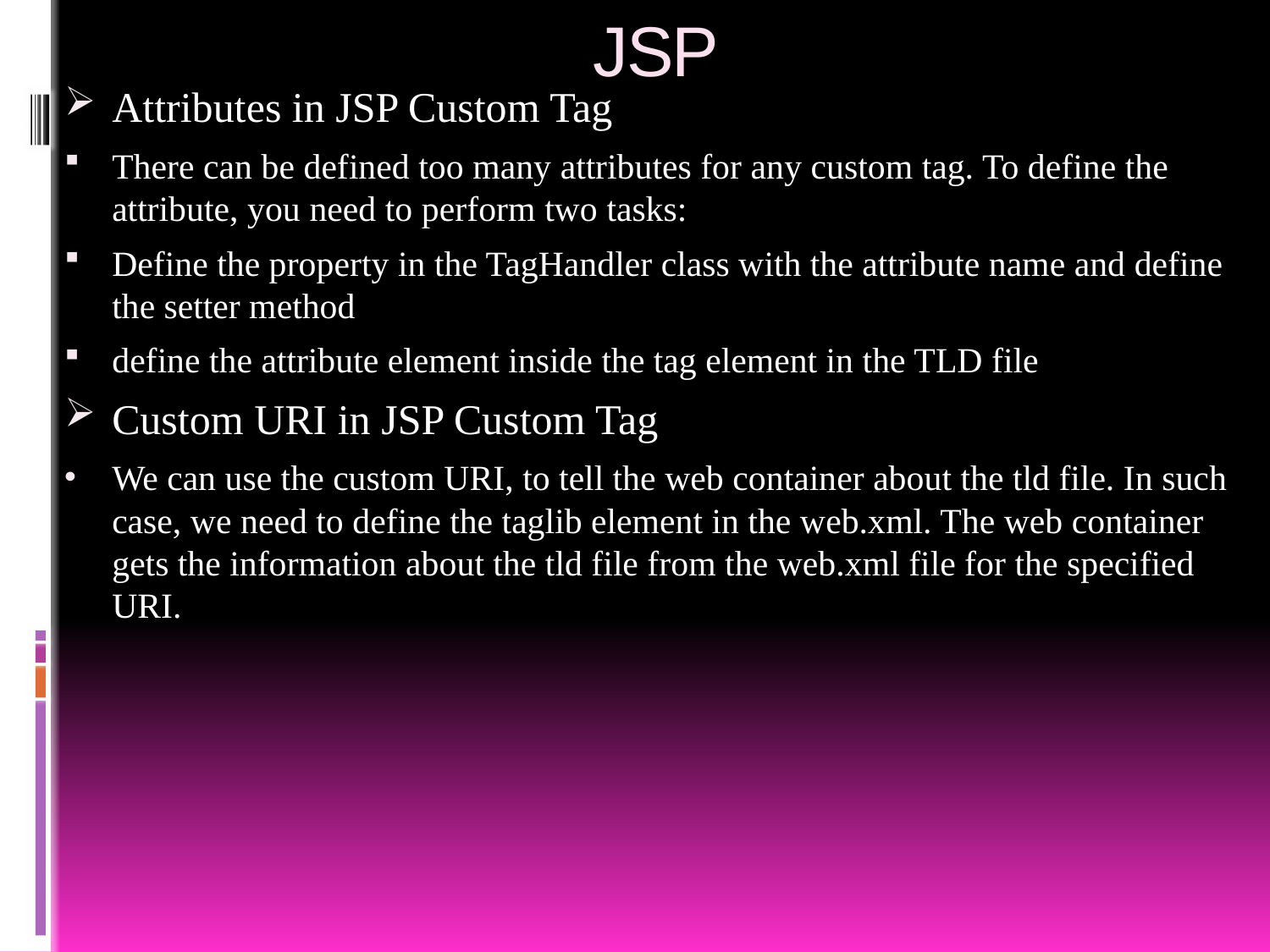

# JSP
Attributes in JSP Custom Tag
There can be defined too many attributes for any custom tag. To define the attribute, you need to perform two tasks:
Define the property in the TagHandler class with the attribute name and define the setter method
define the attribute element inside the tag element in the TLD file
Custom URI in JSP Custom Tag
We can use the custom URI, to tell the web container about the tld file. In such case, we need to define the taglib element in the web.xml. The web container gets the information about the tld file from the web.xml file for the specified URI.